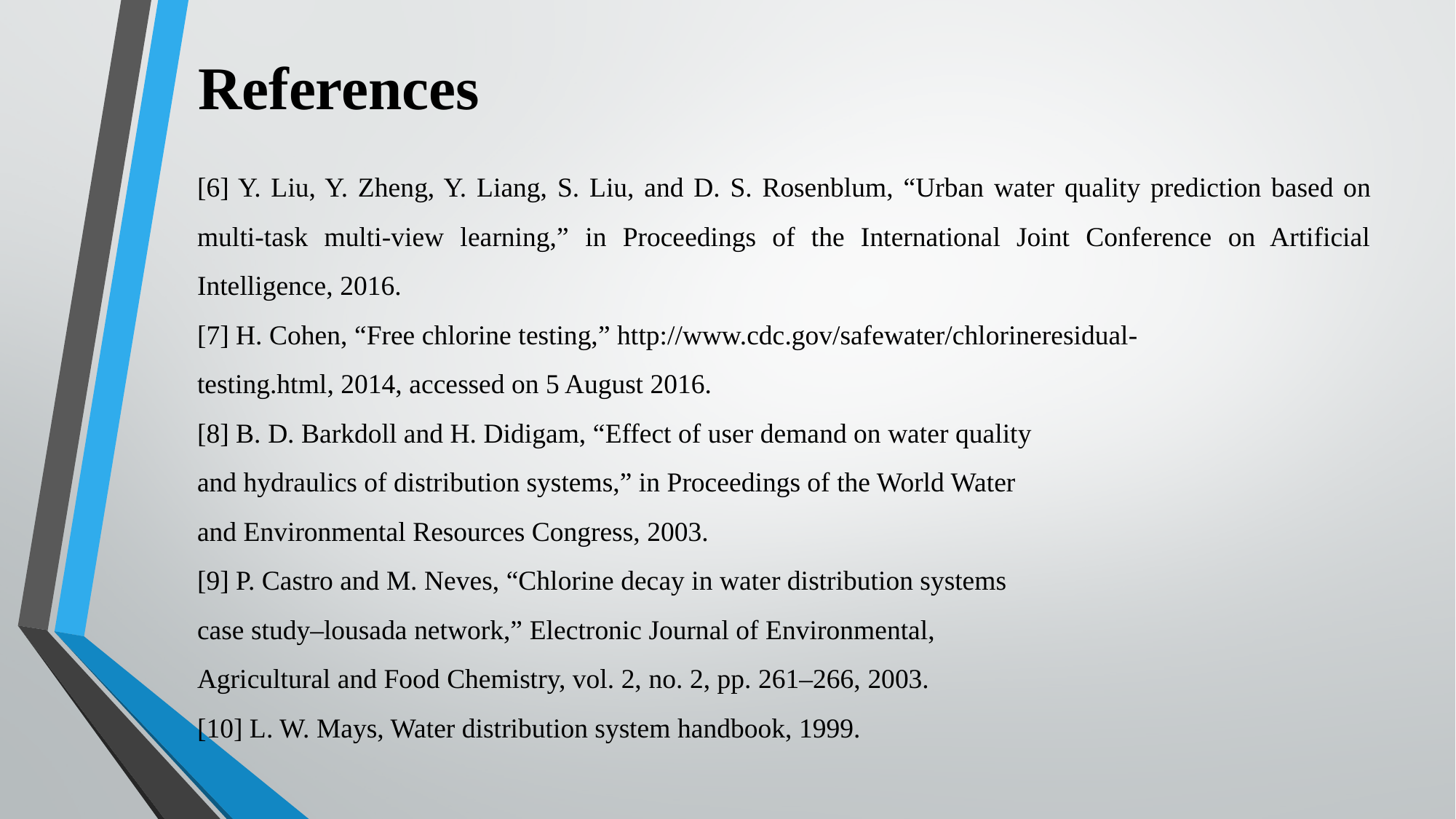

# References
[6] Y. Liu, Y. Zheng, Y. Liang, S. Liu, and D. S. Rosenblum, “Urban water quality prediction based on multi-task multi-view learning,” in Proceedings of the International Joint Conference on Artificial Intelligence, 2016.
[7] H. Cohen, “Free chlorine testing,” http://www.cdc.gov/safewater/chlorineresidual-
testing.html, 2014, accessed on 5 August 2016.
[8] B. D. Barkdoll and H. Didigam, “Effect of user demand on water quality
and hydraulics of distribution systems,” in Proceedings of the World Water
and Environmental Resources Congress, 2003.
[9] P. Castro and M. Neves, “Chlorine decay in water distribution systems
case study–lousada network,” Electronic Journal of Environmental,
Agricultural and Food Chemistry, vol. 2, no. 2, pp. 261–266, 2003.
[10] L. W. Mays, Water distribution system handbook, 1999.